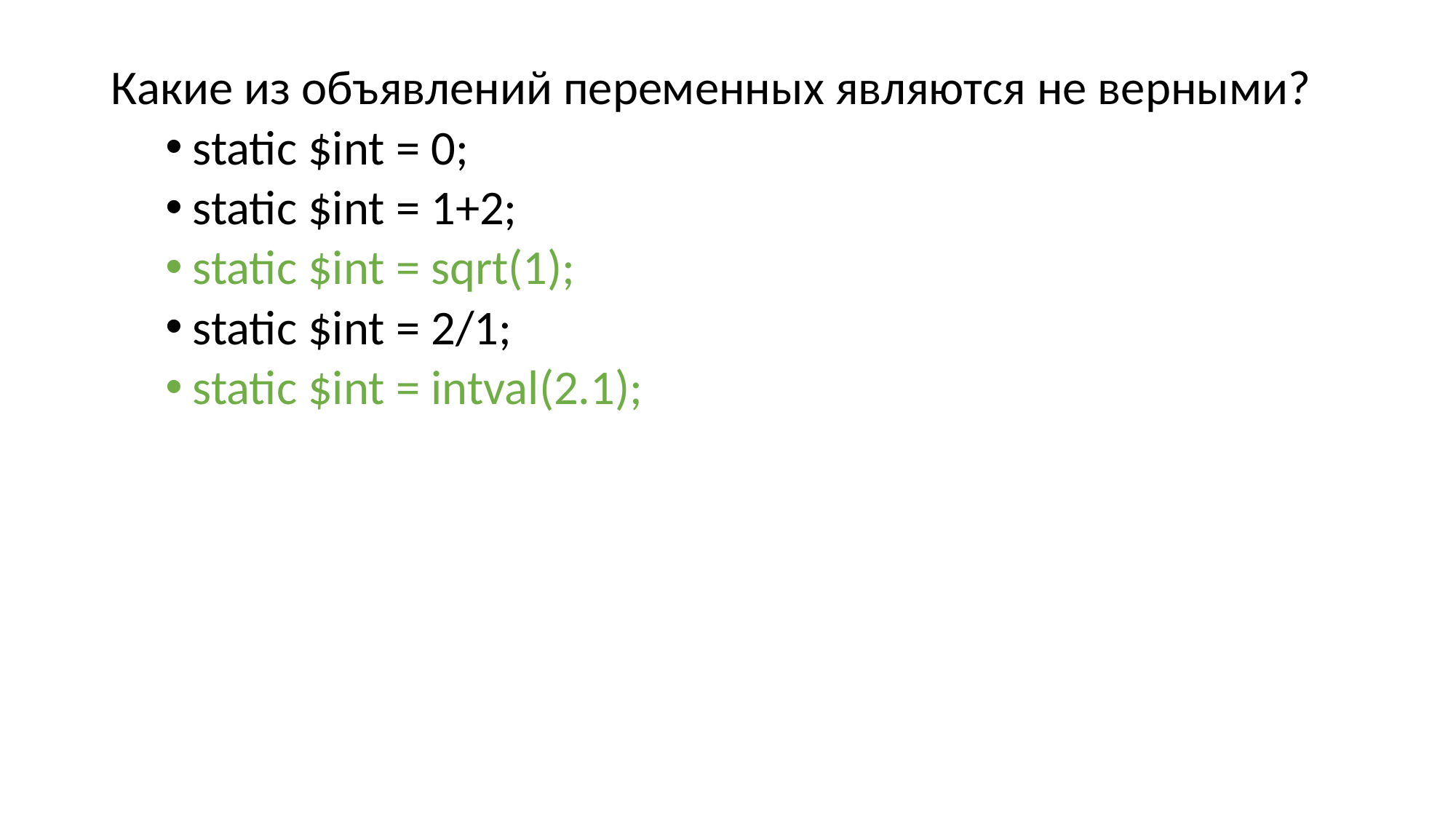

#
Какие из объявлений переменных являются не верными?
static $int = 0;
static $int = 1+2;
static $int = sqrt(1);
static $int = 2/1;
static $int = intval(2.1);